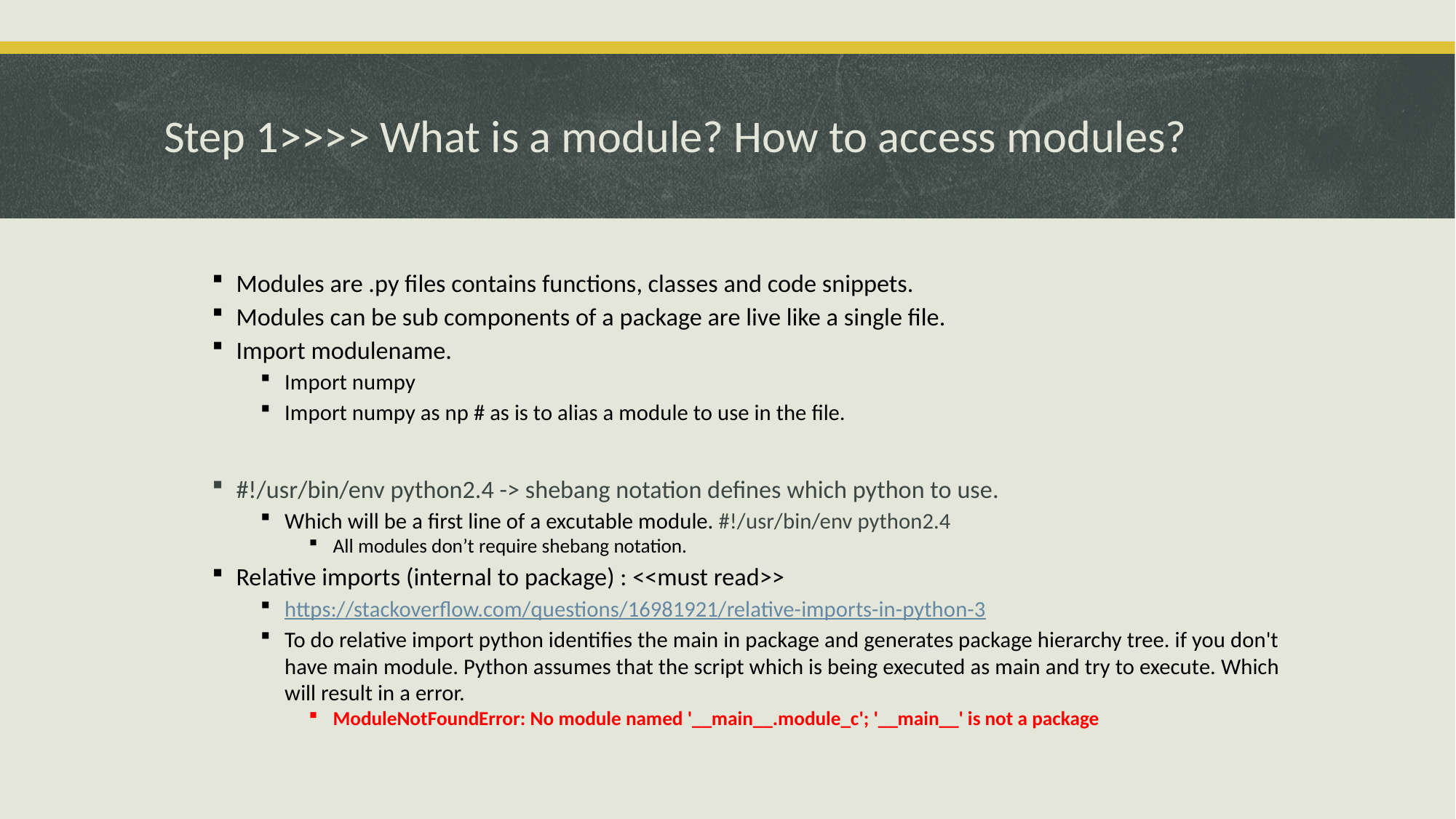

# Step 1>>>> What is a module? How to access modules?
Modules are .py files contains functions, classes and code snippets.
Modules can be sub components of a package are live like a single file.
Import modulename.
Import numpy
Import numpy as np # as is to alias a module to use in the file.

#!/usr/bin/env python2.4 -> shebang notation defines which python to use.
Which will be a first line of a excutable module. #!/usr/bin/env python2.4
All modules don’t require shebang notation.
Relative imports (internal to package) : <<must read>>
https://stackoverflow.com/questions/16981921/relative-imports-in-python-3
To do relative import python identifies the main in package and generates package hierarchy tree. if you don't have main module. Python assumes that the script which is being executed as main and try to execute. Which will result in a error.
ModuleNotFoundError: No module named '__main__.module_c'; '__main__' is not a package